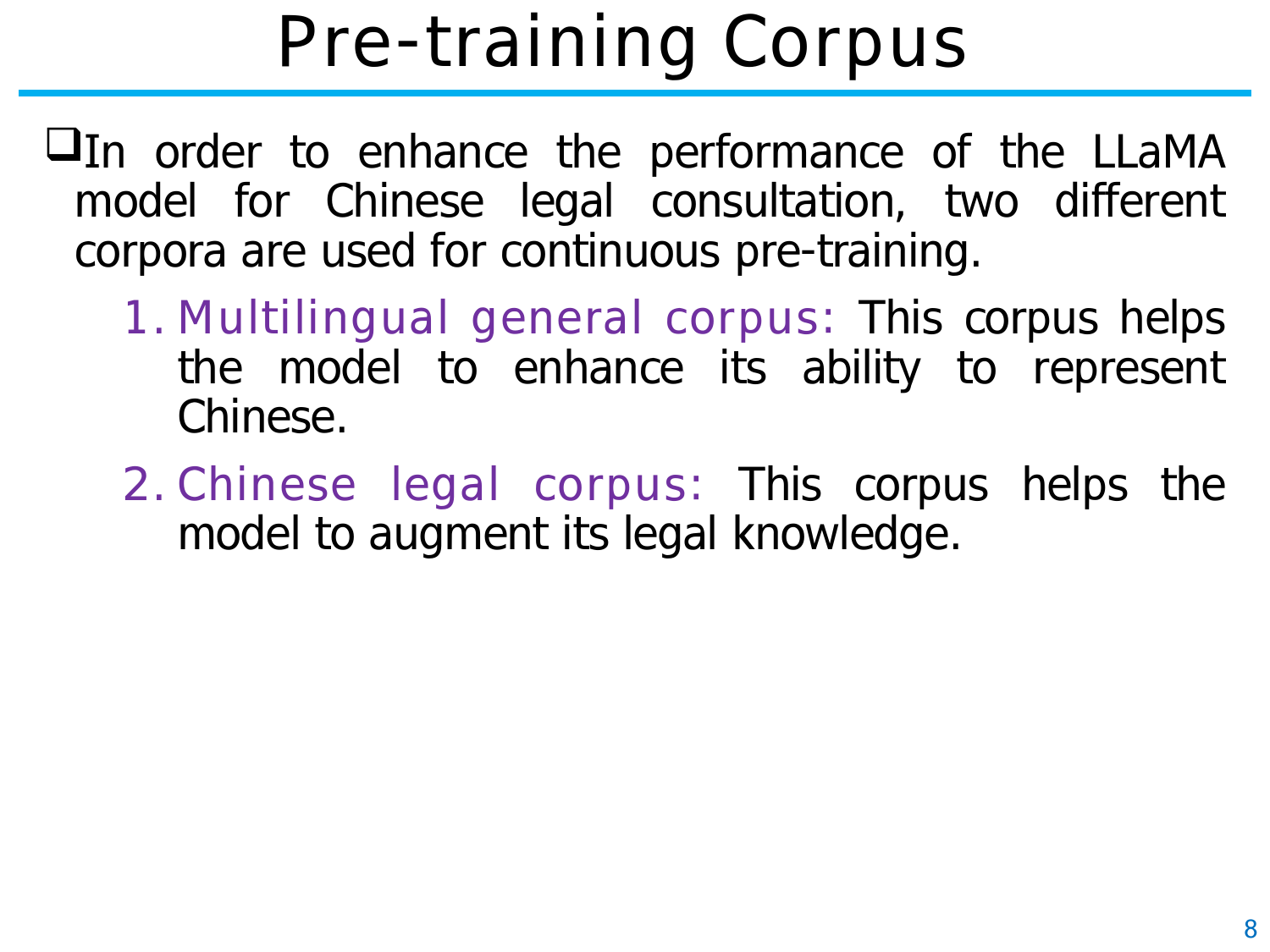

# Pre-training Corpus

In order to enhance the performance of the LLaMA model for Chinese legal consultation, two different corpora are used for continuous pre-training.
Multilingual general corpus: This corpus helps the model to enhance its ability to represent Chinese.
Chinese legal corpus: This corpus helps the model to augment its legal knowledge.
8